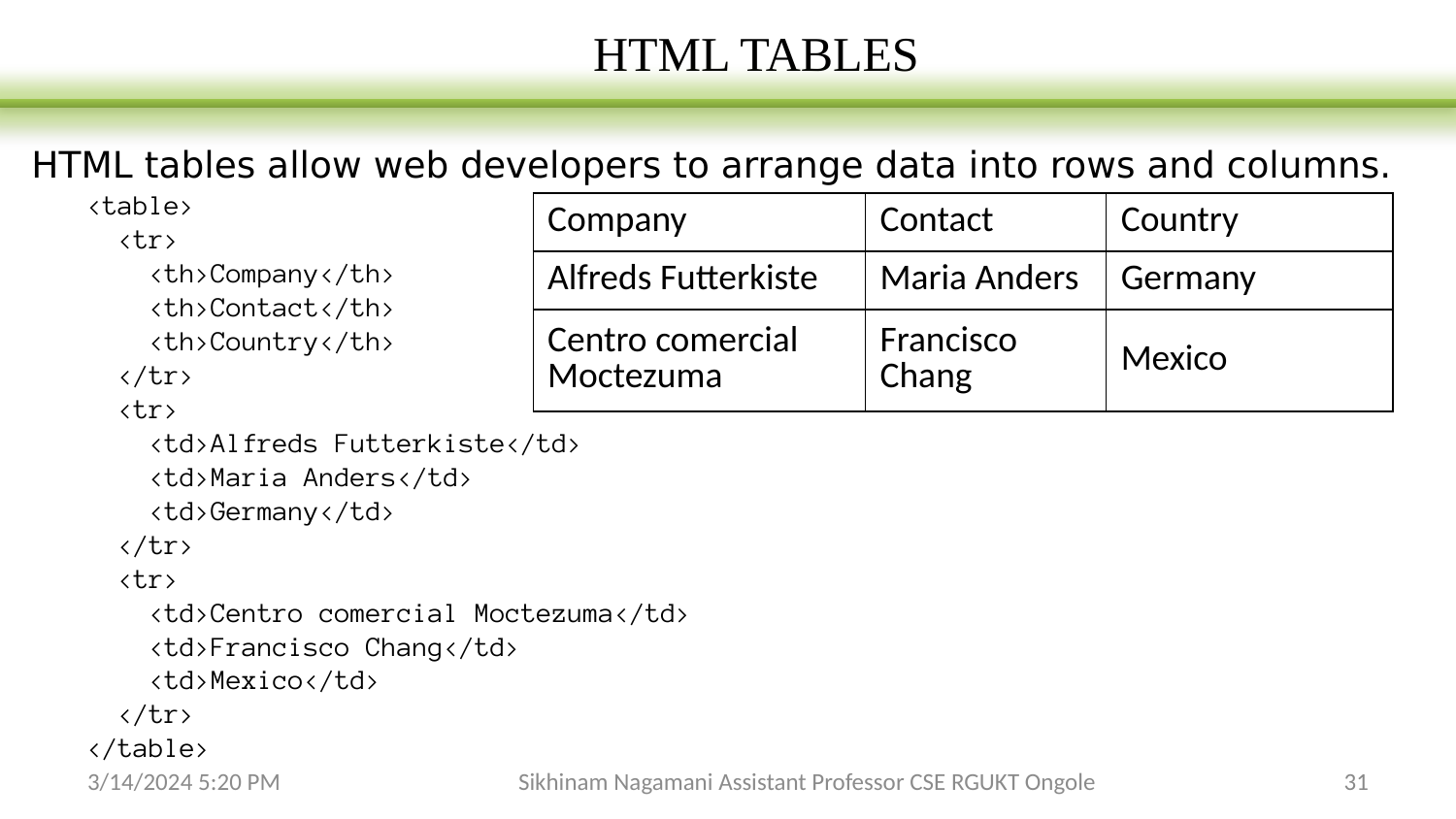

HTML TABLES

HTML tables allow web developers to arrange data into rows and columns.
<table>
  <tr>
    <th>Company</th>
    <th>Contact</th>
    <th>Country</th>
  </tr>
  <tr>
    <td>Alfreds Futterkiste</td>
    <td>Maria Anders</td>
    <td>Germany</td>
  </tr>
  <tr>
    <td>Centro comercial Moctezuma</td>
    <td>Francisco Chang</td>
    <td>Mexico</td>
  </tr>
</table>
| Company | Contact | Country |
| --- | --- | --- |
| Alfreds Futterkiste | Maria Anders | Germany |
| Centro comercial Moctezuma | Francisco Chang | Mexico |
3/14/2024 5:20 PM
Sikhinam Nagamani Assistant Professor CSE RGUKT Ongole
31